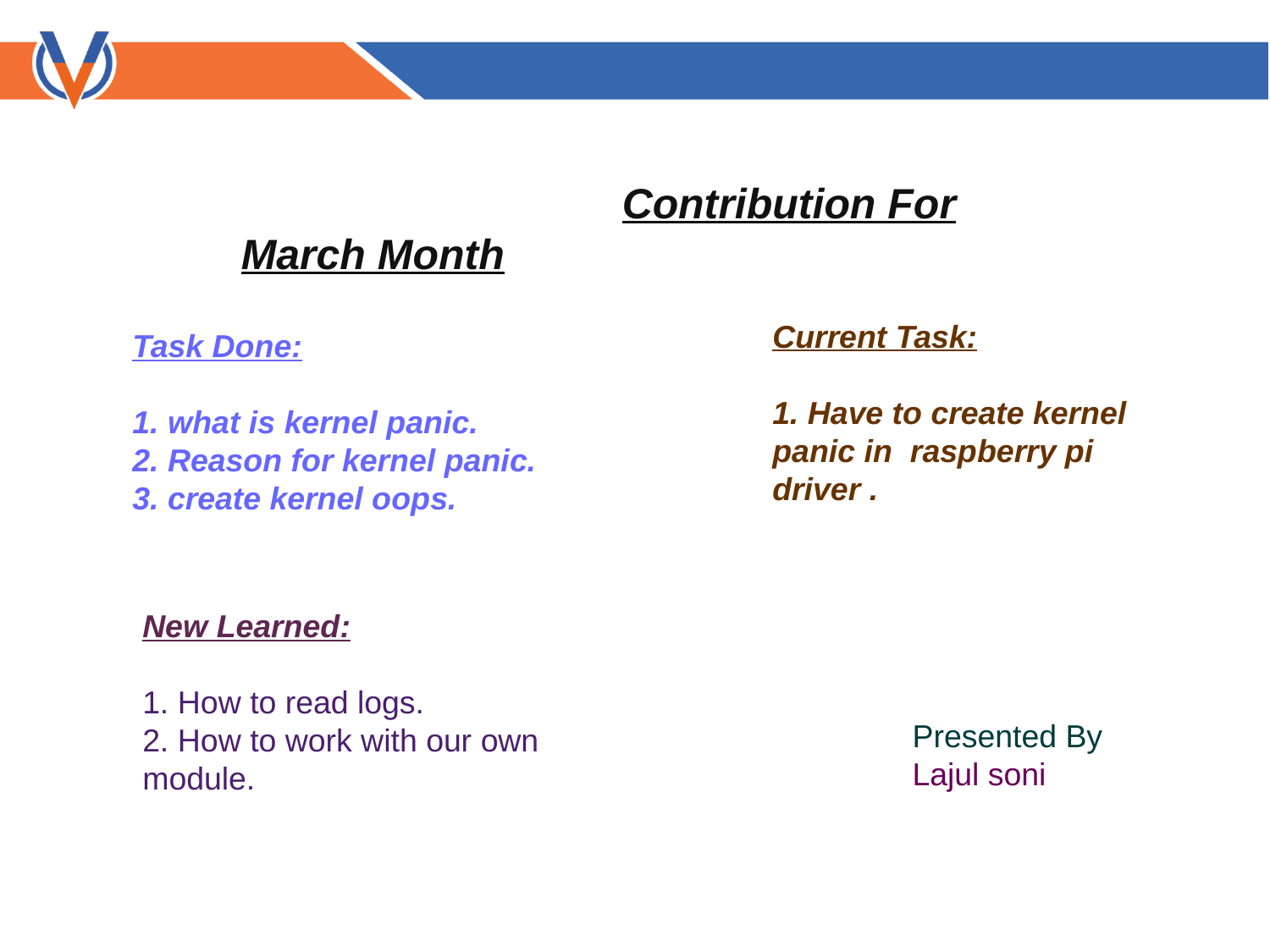

Contribution For March Month
Current Task:

1. Have to create kernel panic in  raspberry pi driver .
Task Done:

1. what is kernel panic.
2. Reason for kernel panic.
3. create kernel oops.
New Learned:

1. How to read logs.
2. How to work with our own module.
Presented By
Lajul soni